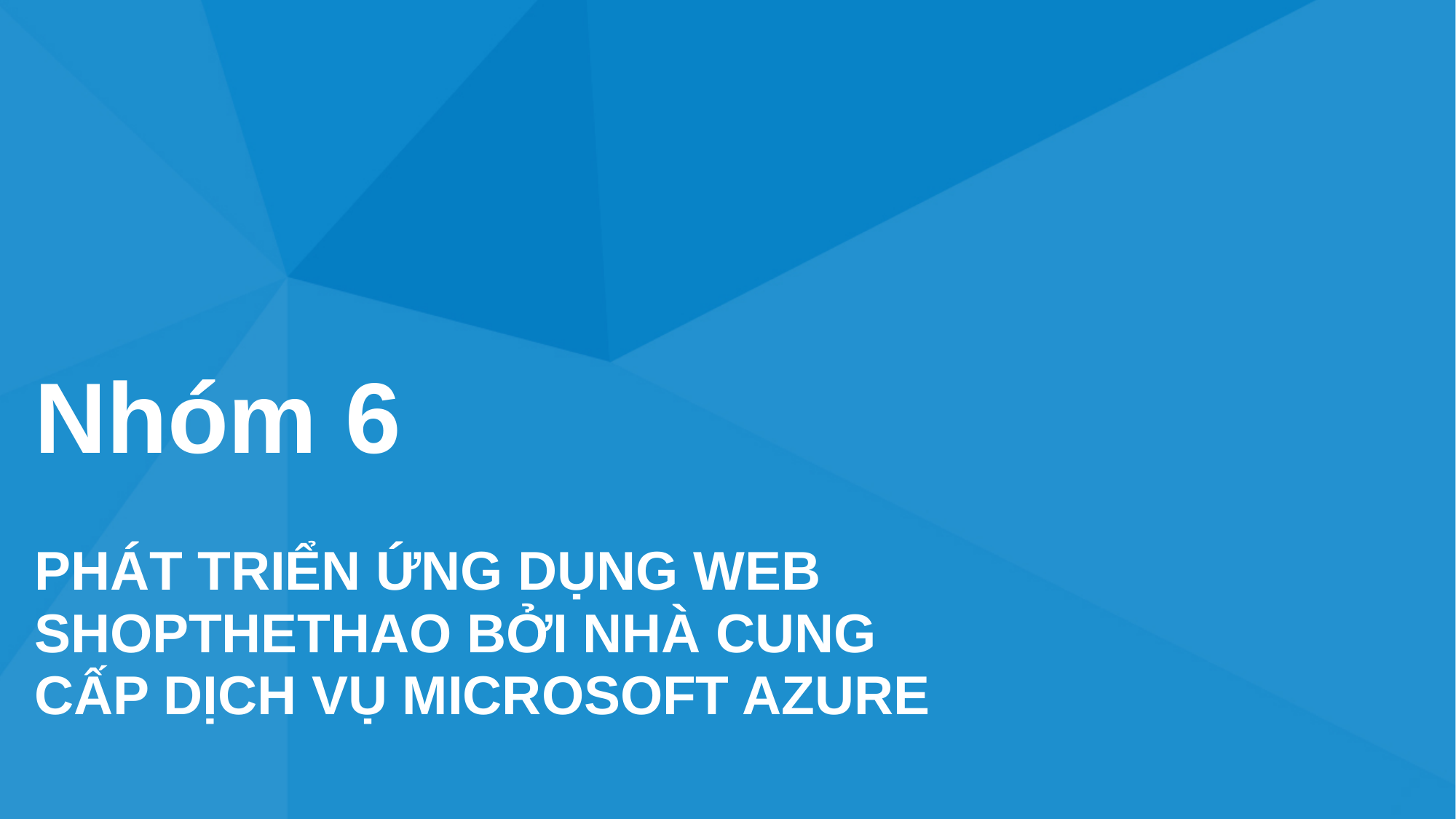

Nhóm 6

PHÁT TRIỂN ỨNG DỤNG WEB SHOPTHETHAO BỞI NHÀ CUNG CẤP DỊCH VỤ MICROSOFT AZURE